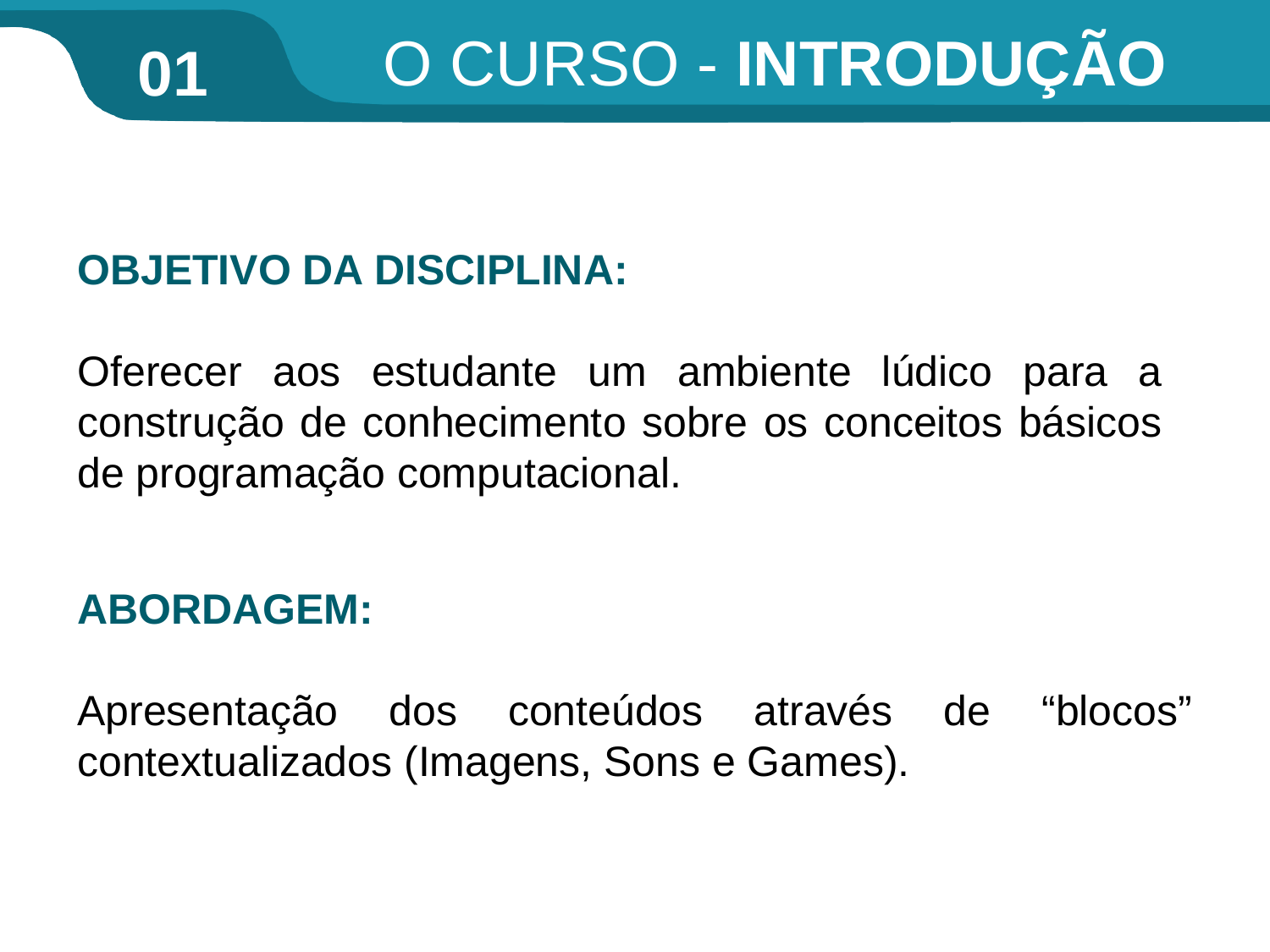

O CURSO - INTRODUÇÃO
01
OBJETIVO DA DISCIPLINA:

Oferecer aos estudante um ambiente lúdico para a construção de conhecimento sobre os conceitos básicos de programação computacional.
ABORDAGEM:

Apresentação dos conteúdos através de “blocos” contextualizados (Imagens, Sons e Games).